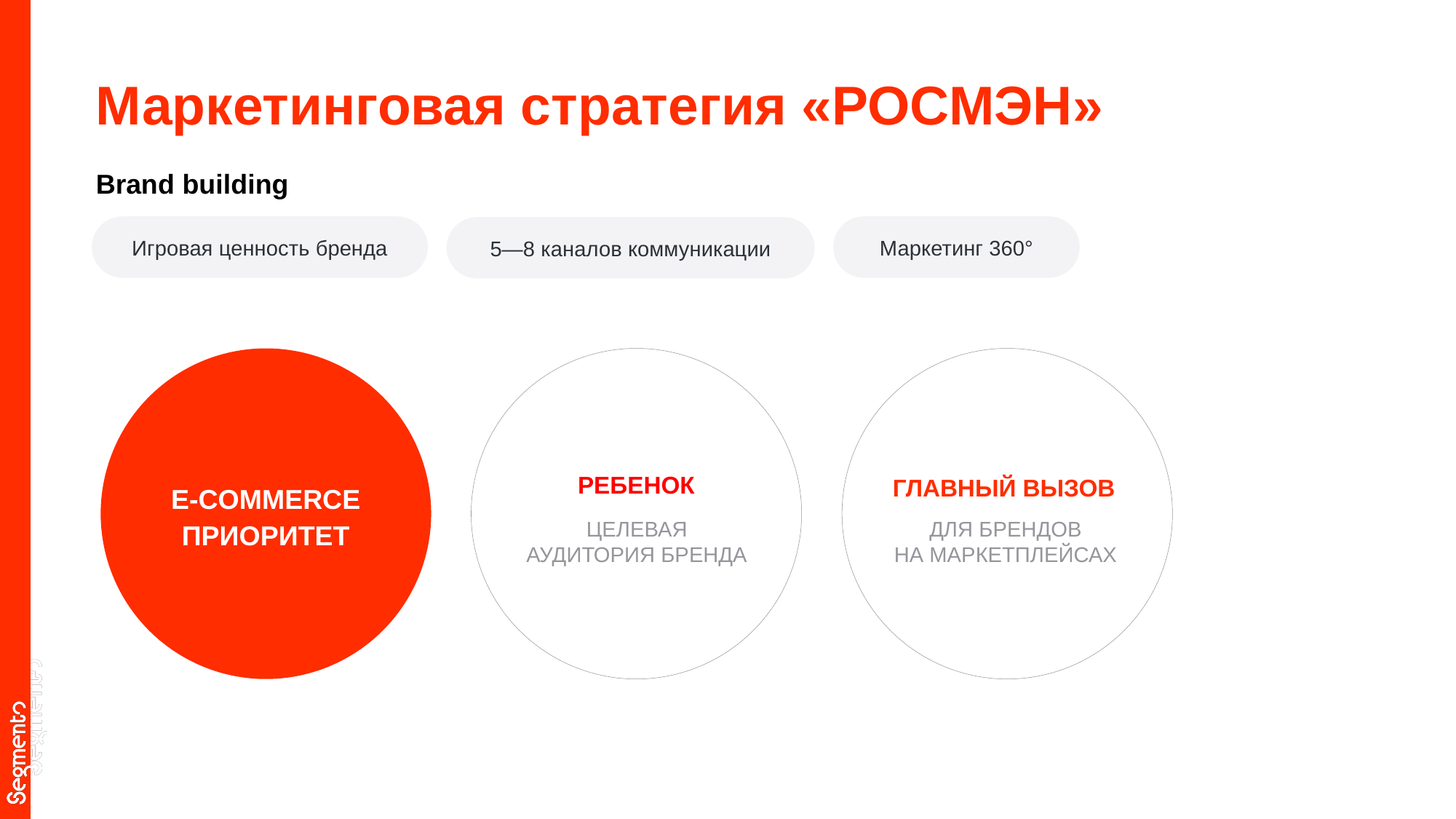

Маркетинговая стратегия «РОСМЭН»
Brand building
Игровая ценность бренда
Маркетинг 360°
5—8 каналов коммуникации

РЕБЕНОК
ЦЕЛЕВАЯ АУДИТОРИЯ БРЕНДА

ГЛАВНЫЙ ВЫЗОВ
ДЛЯ БРЕНДОВ
НА МАРКЕТПЛЕЙСАХ

E-COMMERCE
ПРИОРИТЕТ